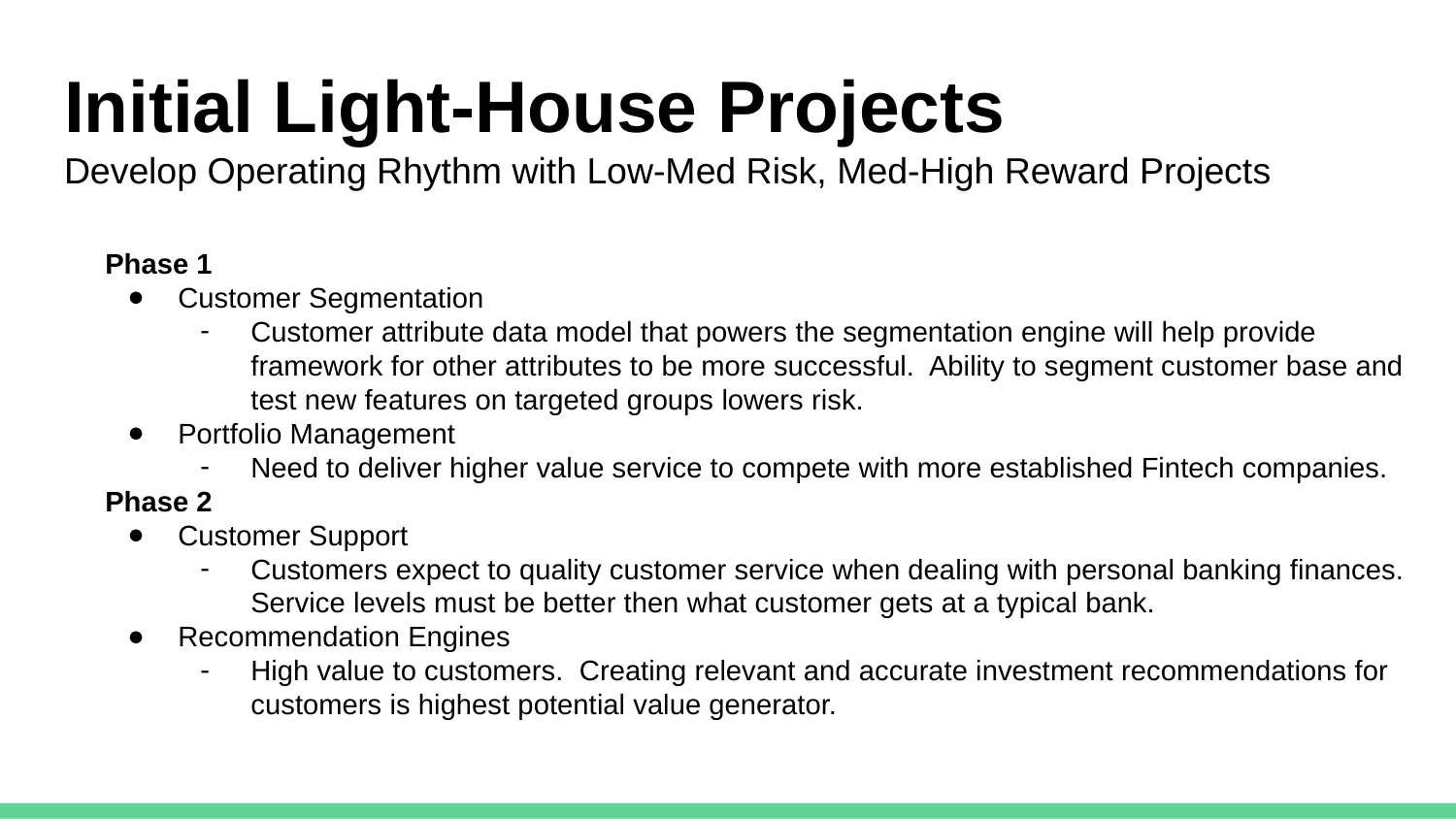

# Initial Light-House Projects
Develop Operating Rhythm with Low-Med Risk, Med-High Reward Projects
Phase 1
Customer Segmentation
Customer attribute data model that powers the segmentation engine will help provide framework for other attributes to be more successful.  Ability to segment customer base and test new features on targeted groups lowers risk.
Portfolio Management
Need to deliver higher value service to compete with more established Fintech companies.
Phase 2
Customer Support
Customers expect to quality customer service when dealing with personal banking finances.  Service levels must be better then what customer gets at a typical bank.
Recommendation Engines
High value to customers.  Creating relevant and accurate investment recommendations for customers is highest potential value generator.